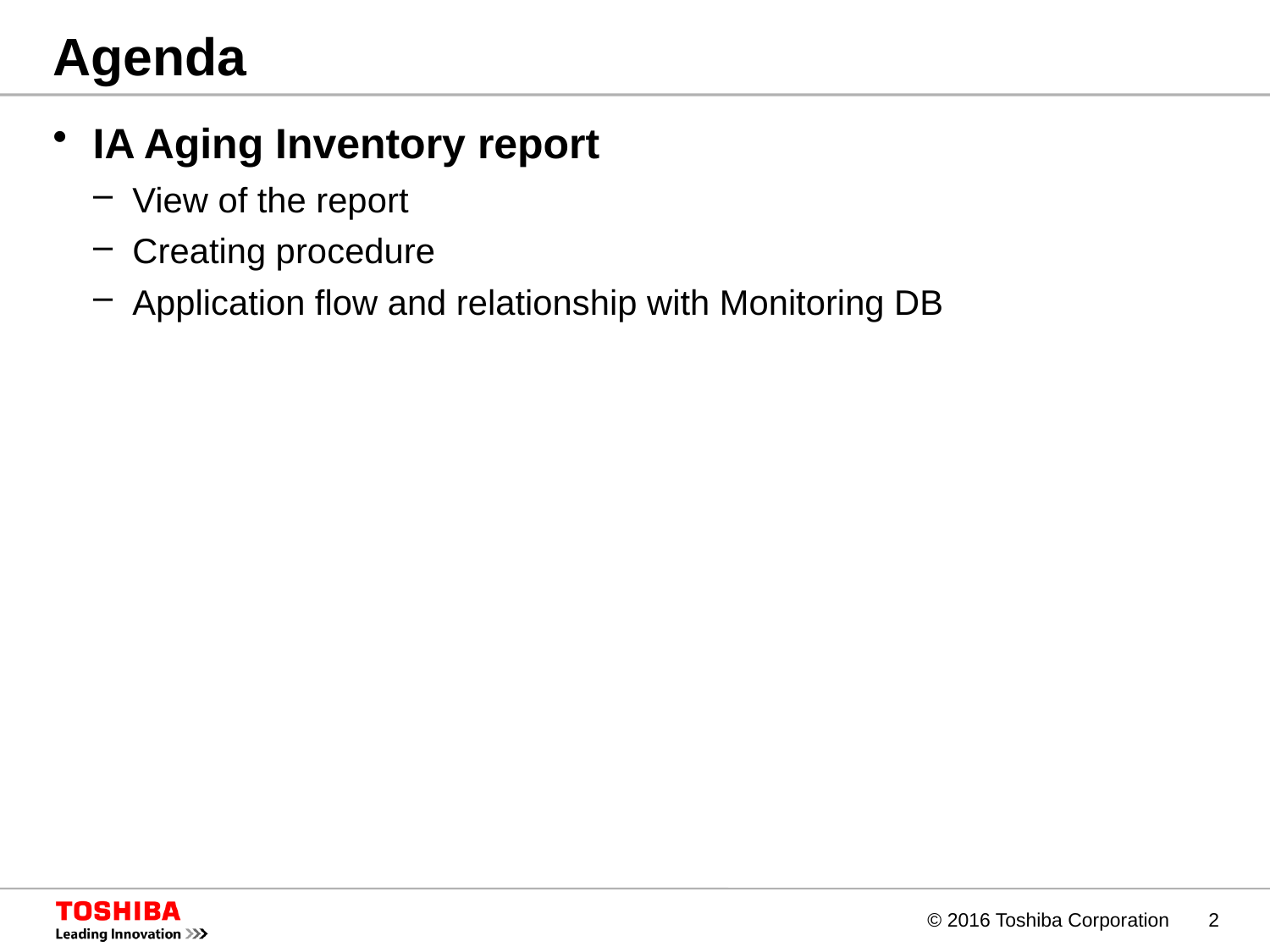

# Agenda
IA Aging Inventory report
View of the report
Creating procedure
Application flow and relationship with Monitoring DB